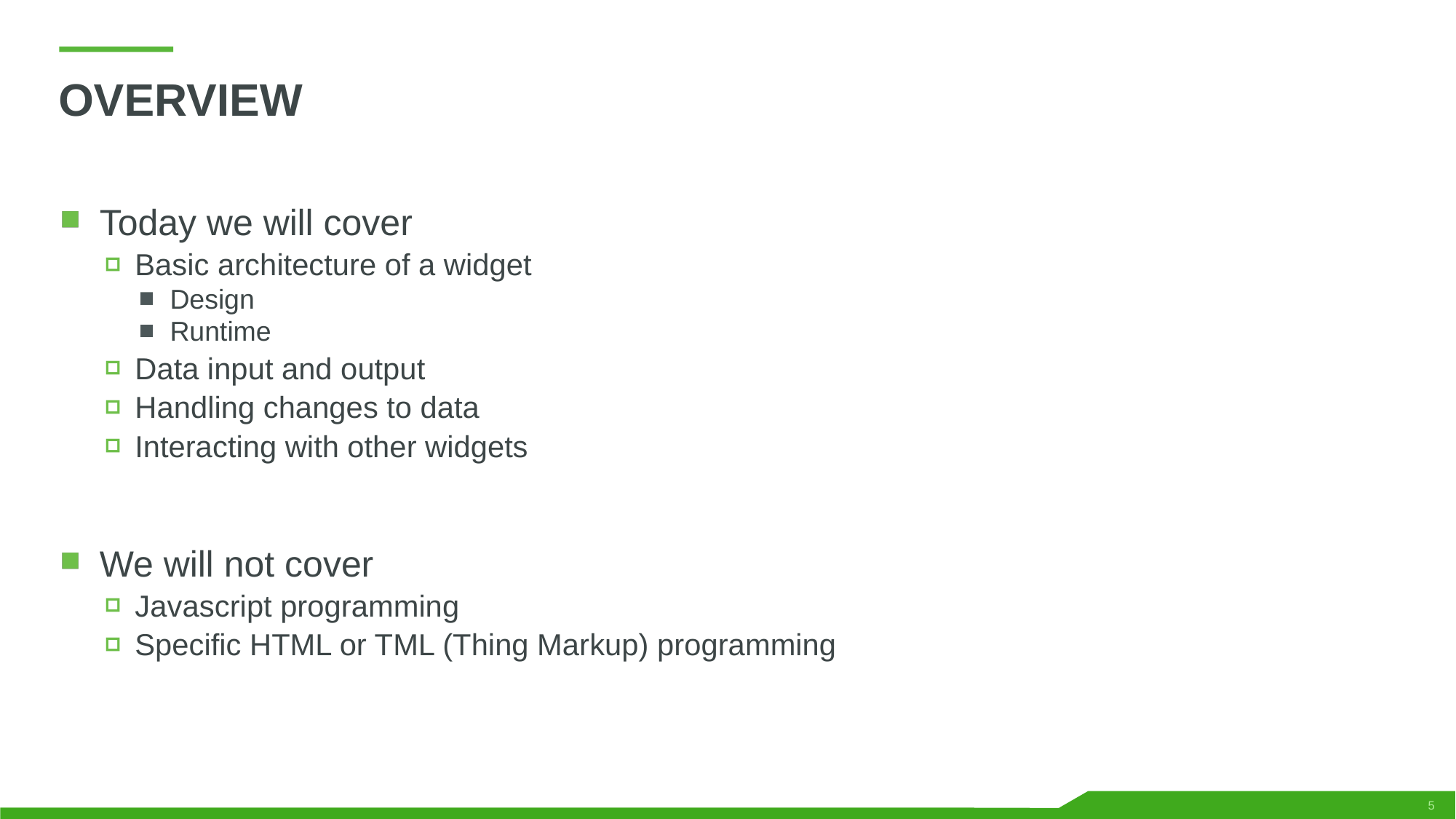

# Overview
Today we will cover
Basic architecture of a widget
Design
Runtime
Data input and output
Handling changes to data
Interacting with other widgets

We will not cover
Javascript programming
Specific HTML or TML (Thing Markup) programming